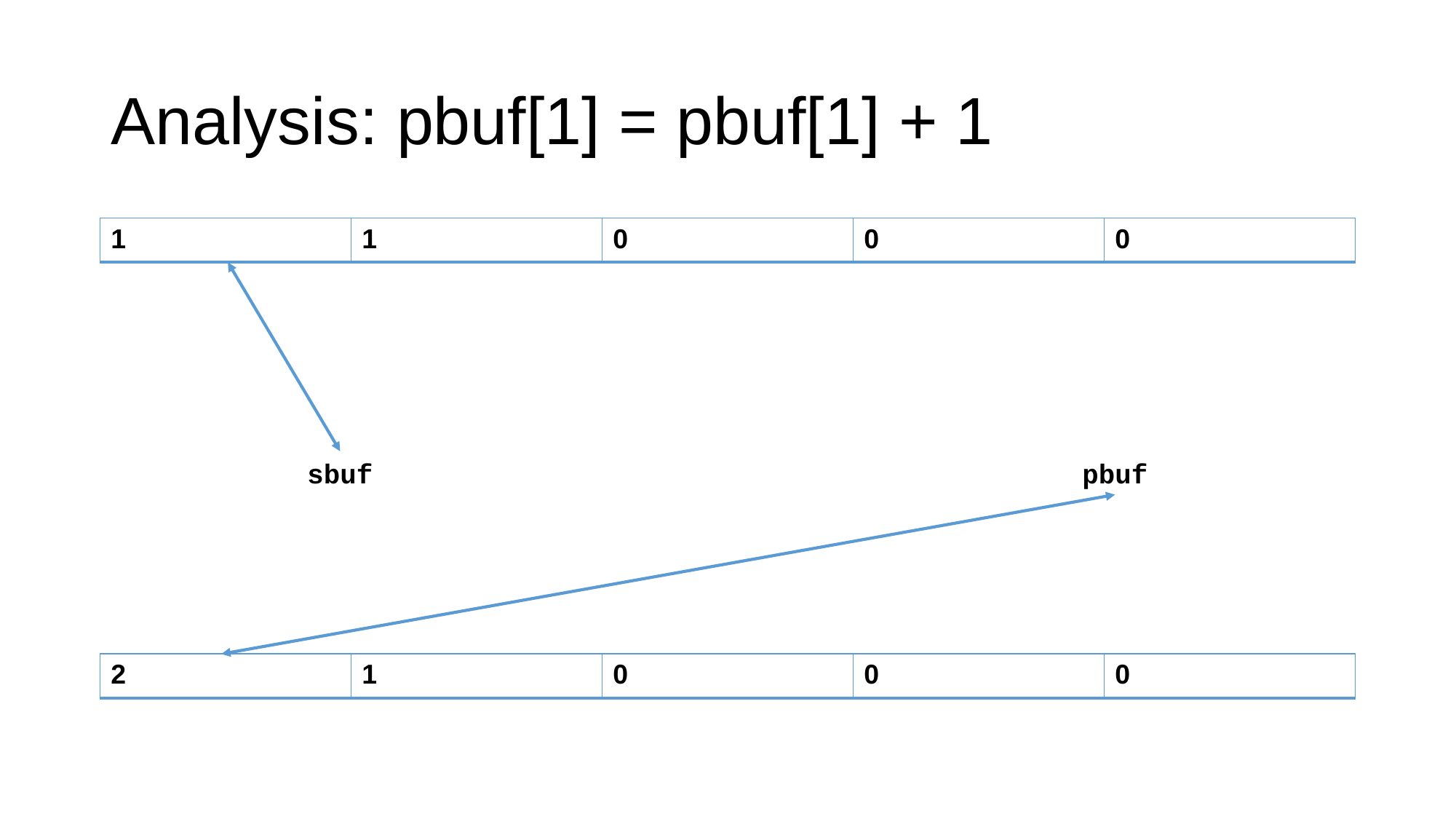

# Analysis: pbuf[1] = pbuf[1] + 1
| 1 | 1 | 0 | 0 | 0 |
| --- | --- | --- | --- | --- |
sbuf
pbuf
| 2 | 1 | 0 | 0 | 0 |
| --- | --- | --- | --- | --- |